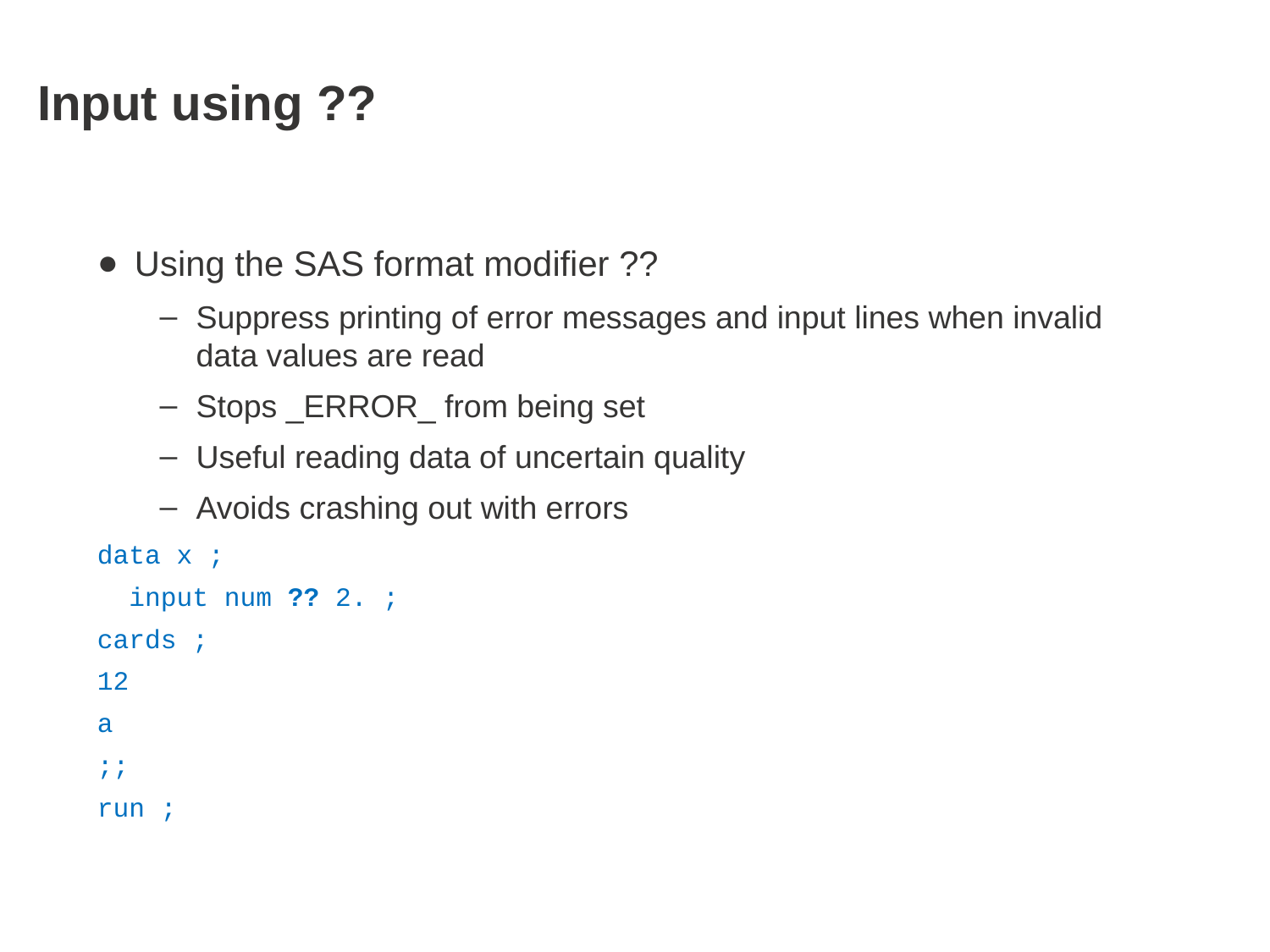

# Input using ??
Using the SAS format modifier ??
Suppress printing of error messages and input lines when invalid data values are read
Stops _ERROR_ from being set
Useful reading data of uncertain quality
Avoids crashing out with errors
data x ;
  input num ?? 2. ;
cards ;
12
a
;;
run ;